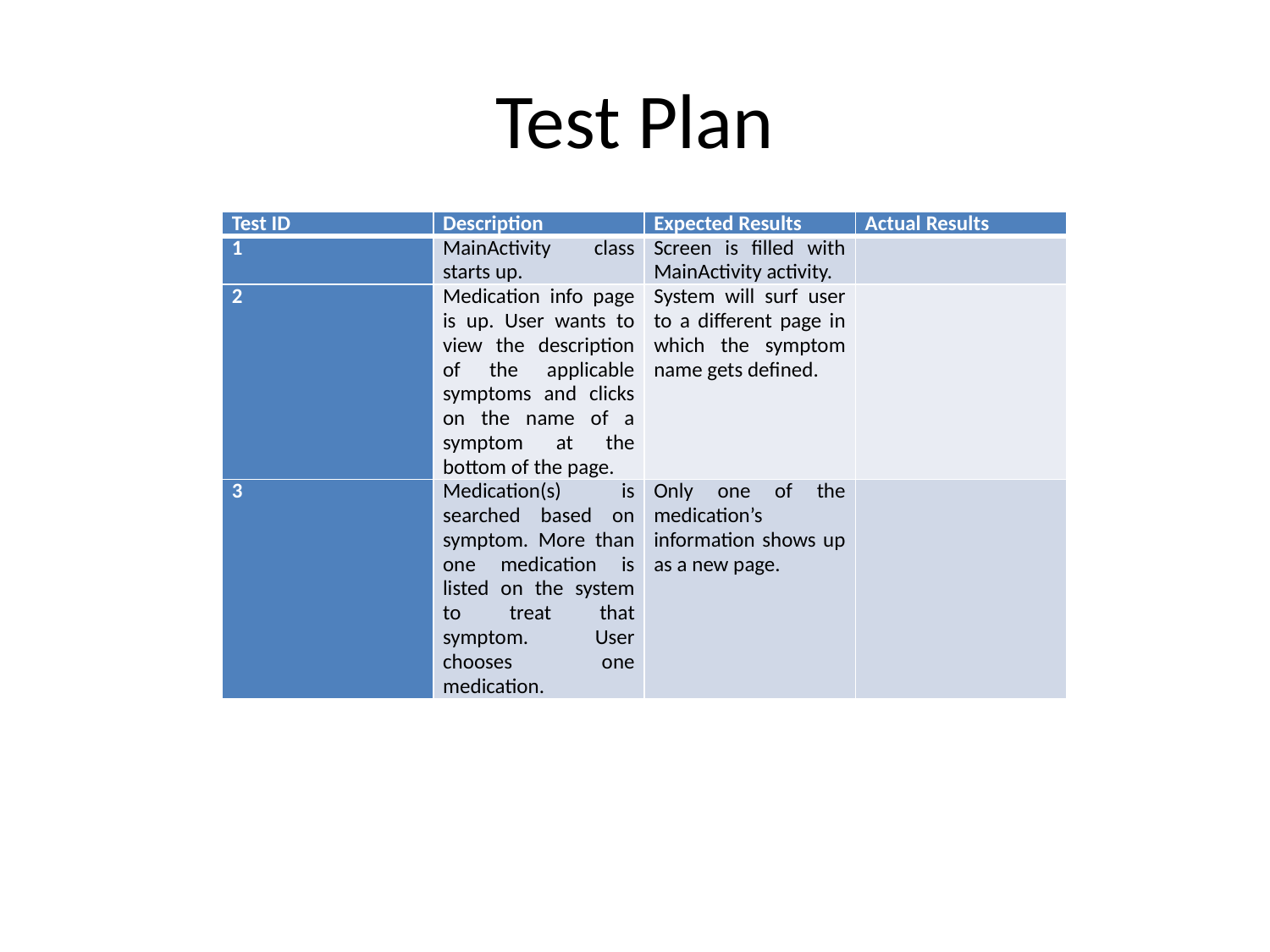

# Test Plan
| Test ID | Description | Expected Results | Actual Results |
| --- | --- | --- | --- |
| 1 | MainActivity class starts up. | Screen is filled with MainActivity activity. |  |
| 2 | Medication info page is up. User wants to view the description of the applicable symptoms and clicks on the name of a symptom at the bottom of the page. | System will surf user to a different page in which the symptom name gets defined. |  |
| 3 | Medication(s) is searched based on symptom. More than one medication is listed on the system to treat that symptom. User chooses one medication. | Only one of the medication’s information shows up as a new page. |  |